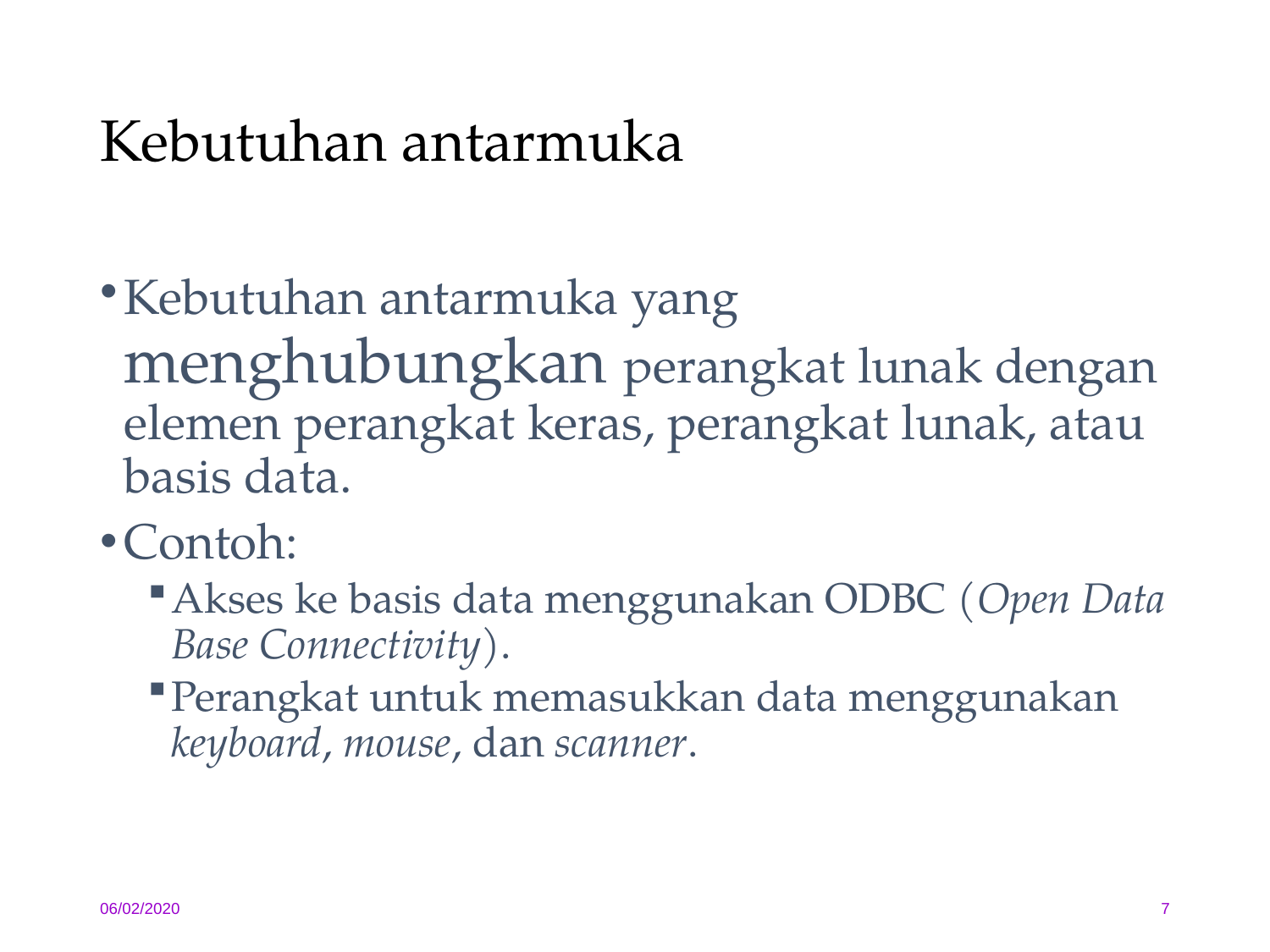

# Kebutuhan antarmuka
Kebutuhan antarmuka yang menghubungkan perangkat lunak dengan elemen perangkat keras, perangkat lunak, atau basis data.
Contoh:
Akses ke basis data menggunakan ODBC (Open Data Base Connectivity).
Perangkat untuk memasukkan data menggunakan keyboard, mouse, dan scanner.
06/02/2020
7